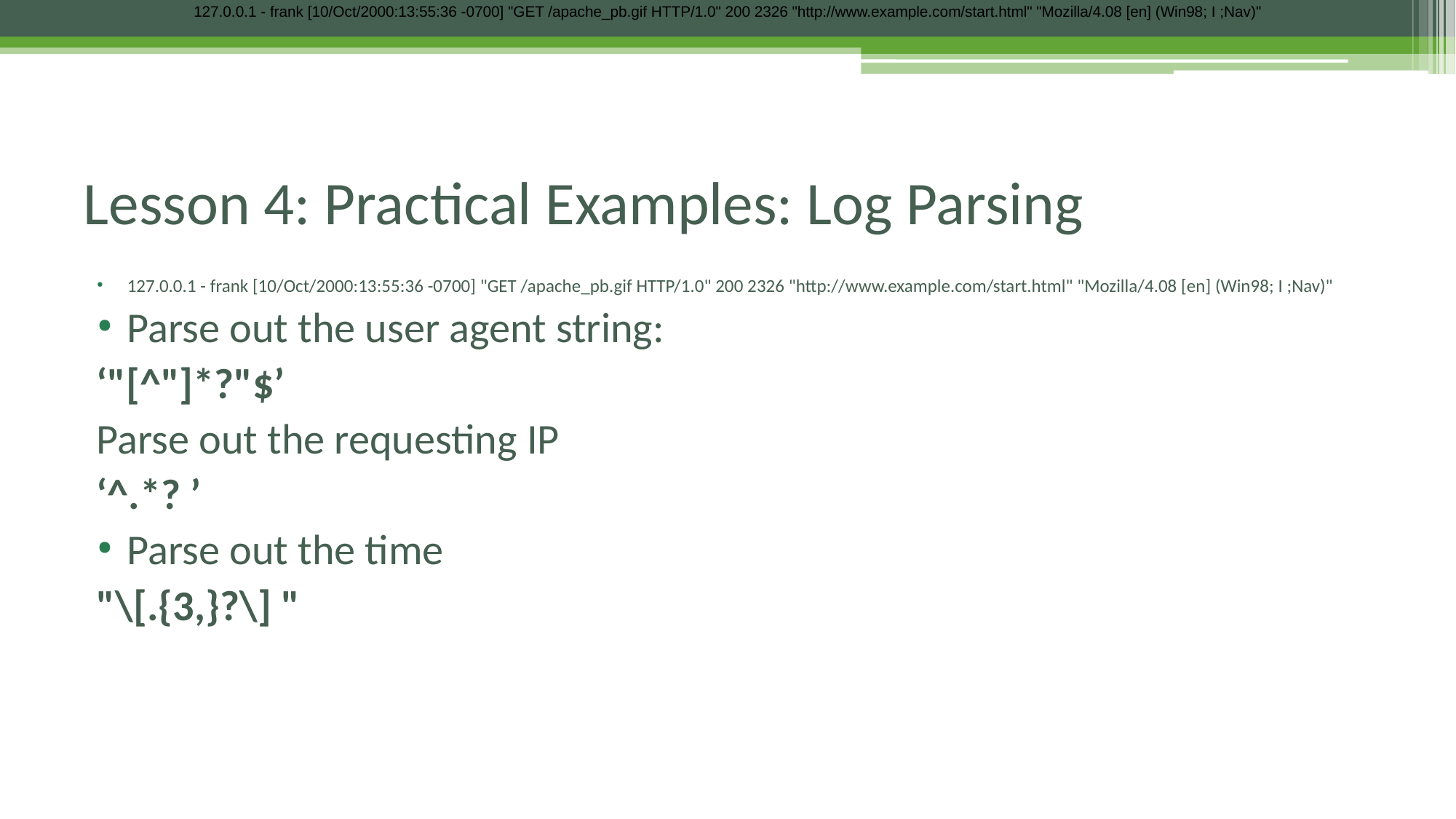

127.0.0.1 - frank [10/Oct/2000:13:55:36 -0700] "GET /apache_pb.gif HTTP/1.0" 200 2326 "http://www.example.com/start.html" "Mozilla/4.08 [en] (Win98; I ;Nav)"
# Lesson 4: Practical Examples: Log Parsing
127.0.0.1 - frank [10/Oct/2000:13:55:36 -0700] "GET /apache_pb.gif HTTP/1.0" 200 2326 "http://www.example.com/start.html" "Mozilla/4.08 [en] (Win98; I ;Nav)"
Parse out the user agent string:
‘"[^"]*?"$’
Parse out the requesting IP
‘^.*? ’
Parse out the time
"\[.{3,}?\] "